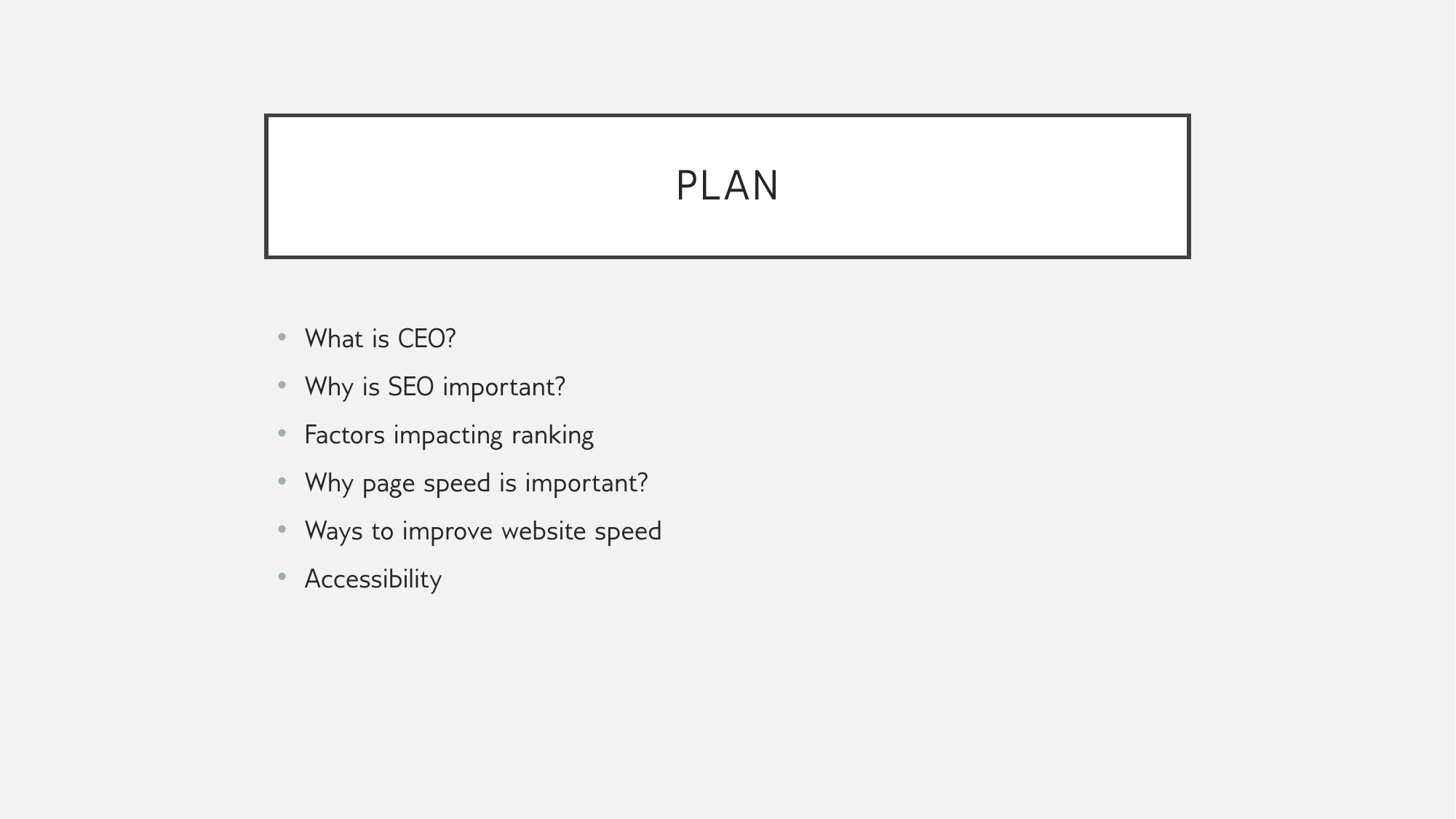

# Plan
What is CEO?
Why is SEO important?
Factors impacting ranking
Why page speed is important?
Ways to improve website speed
Accessibility